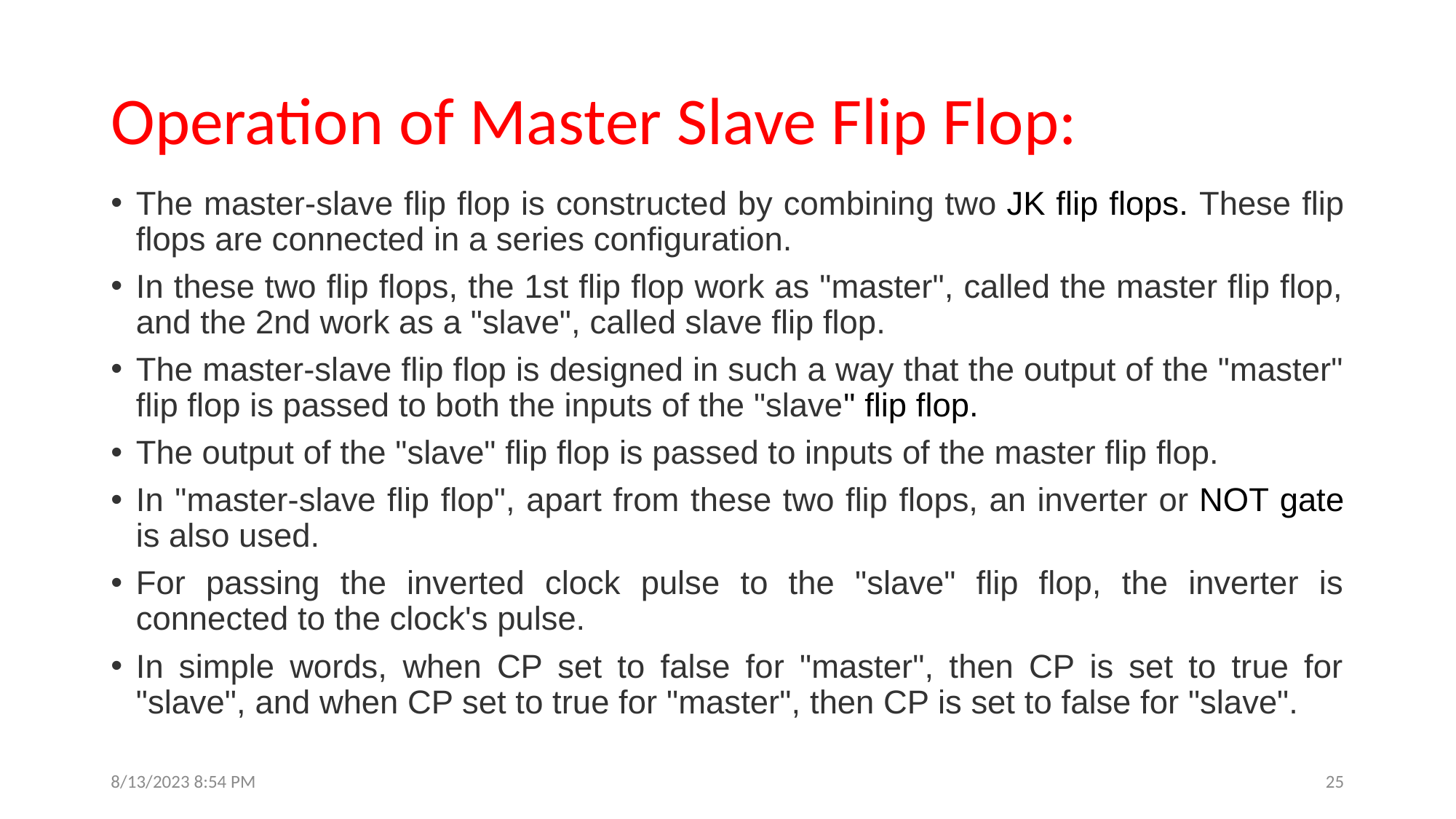

# Operation of Master Slave Flip Flop:
The master-slave flip flop is constructed by combining two JK flip flops. These flip flops are connected in a series configuration.
In these two flip flops, the 1st flip flop work as "master", called the master flip flop, and the 2nd work as a "slave", called slave flip flop.
The master-slave flip flop is designed in such a way that the output of the "master" flip flop is passed to both the inputs of the "slave" flip flop.
The output of the "slave" flip flop is passed to inputs of the master flip flop.
In "master-slave flip flop", apart from these two flip flops, an inverter or NOT gate is also used.
For passing the inverted clock pulse to the "slave" flip flop, the inverter is connected to the clock's pulse.
In simple words, when CP set to false for "master", then CP is set to true for "slave", and when CP set to true for "master", then CP is set to false for "slave".

8/13/2023 8:54 PM

25